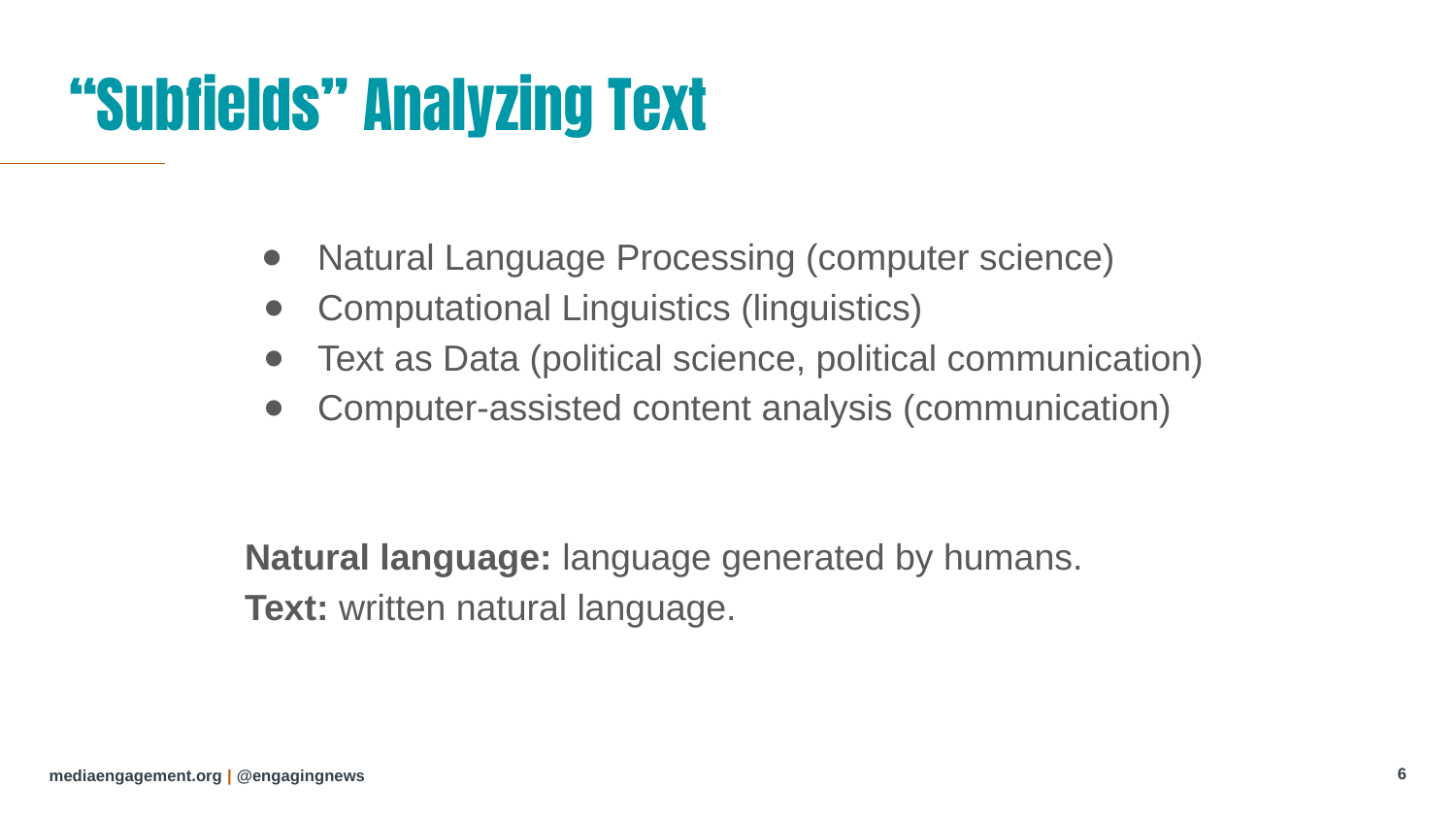

# “Subfields” Analyzing Text
Natural Language Processing (computer science)
Computational Linguistics (linguistics)
Text as Data (political science, political communication)
Computer-assisted content analysis (communication)

Natural language: language generated by humans.
Text: written natural language.